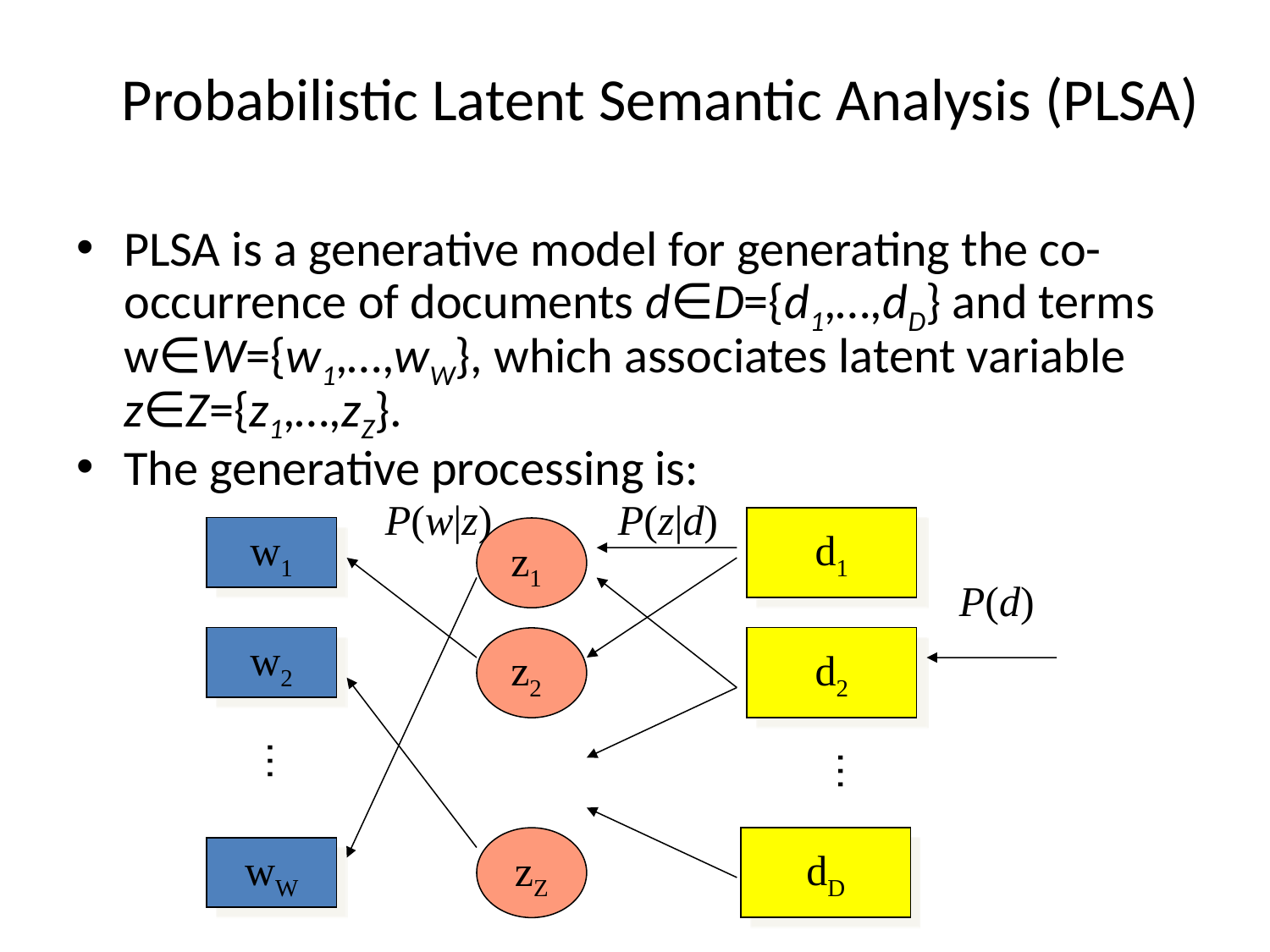

# Probabilistic Latent Semantic Analysis (PLSA)
PLSA is a generative model for generating the co-occurrence of documents d∈D={d1,…,dD} and terms w∈W={w1,…,wW}, which associates latent variable z∈Z={z1,…,zZ}.
The generative processing is:
P(w|z)
P(z|d)
d1
w1
z1

P(d)

w2
d2
z2

…
…

dD
zZ
wW